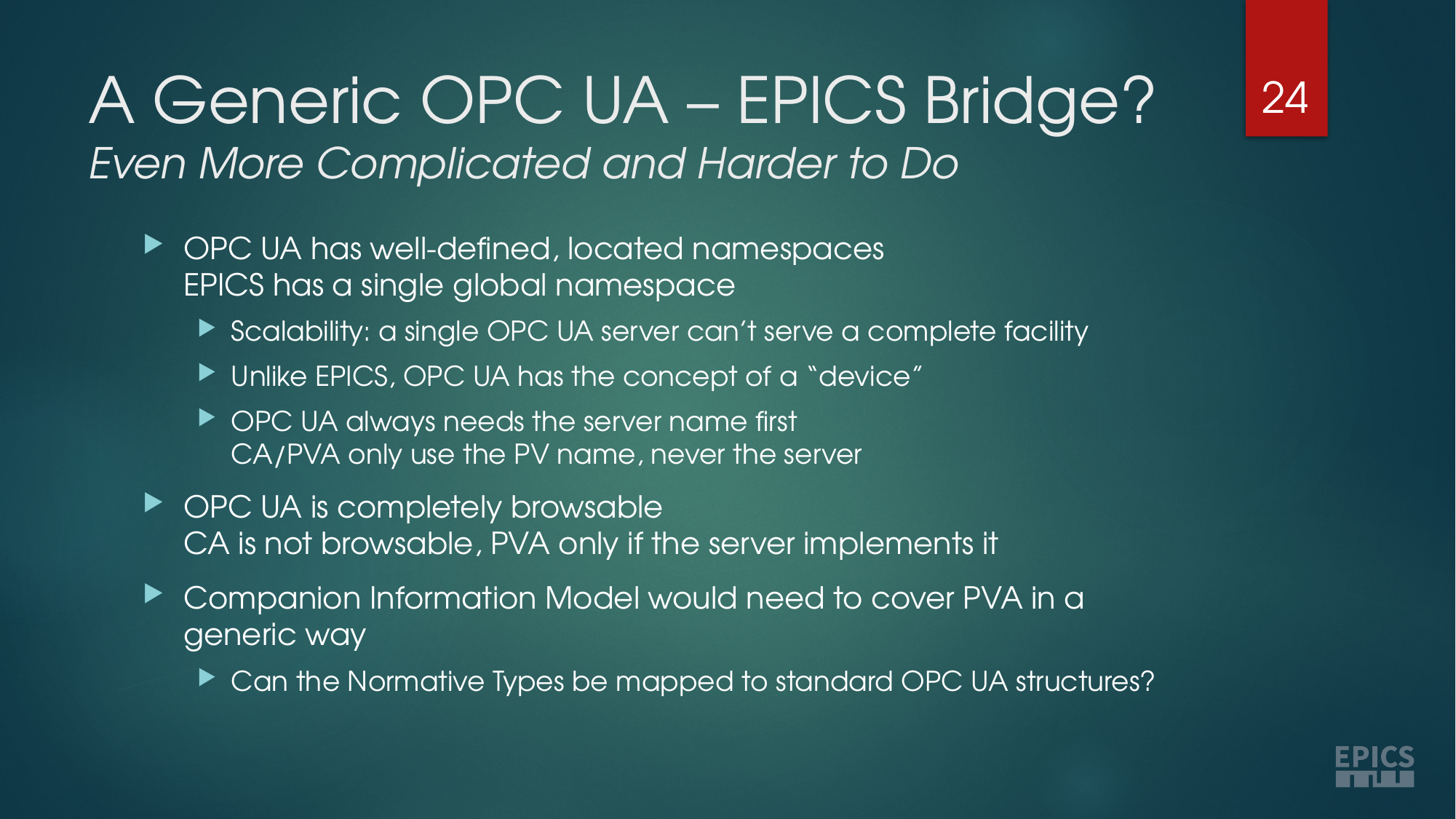

24
# A Generic OPC UA – EPICS Bridge? Even More Complicated and Harder to Do
OPC UA has well-defined, located namespaces
EPICS has a single global namespace
Scalability: a single OPC UA server can’t serve a complete facility
Unlike EPICS, OPC UA has the concept of a “device”
OPC UA always needs the server name first
CA/PVA only use the PV name, never the server
OPC UA is completely browsable
CA is not browsable, PVA only if the server implements it
Companion Information Model would need to cover PVA in a generic way
Can the Normative Types be mapped to standard OPC UA structures?